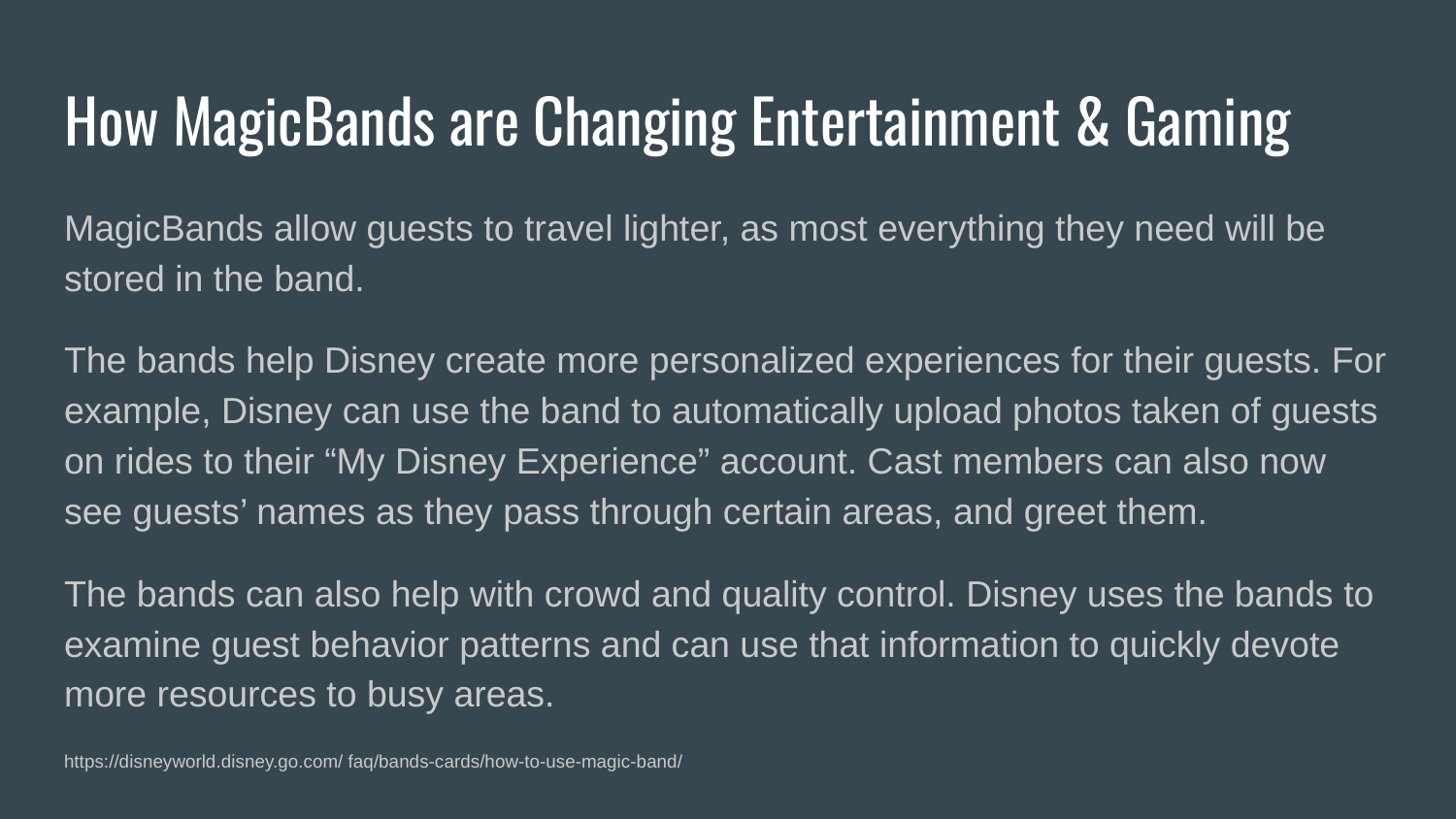

# How MagicBands are Changing Entertainment & Gaming
MagicBands allow guests to travel lighter, as most everything they need will be stored in the band.
The bands help Disney create more personalized experiences for their guests. For example, Disney can use the band to automatically upload photos taken of guests on rides to their “My Disney Experience” account. Cast members can also now see guests’ names as they pass through certain areas, and greet them.
The bands can also help with crowd and quality control. Disney uses the bands to examine guest behavior patterns and can use that information to quickly devote more resources to busy areas.
https://disneyworld.disney.go.com/ faq/bands-cards/how-to-use-magic-band/